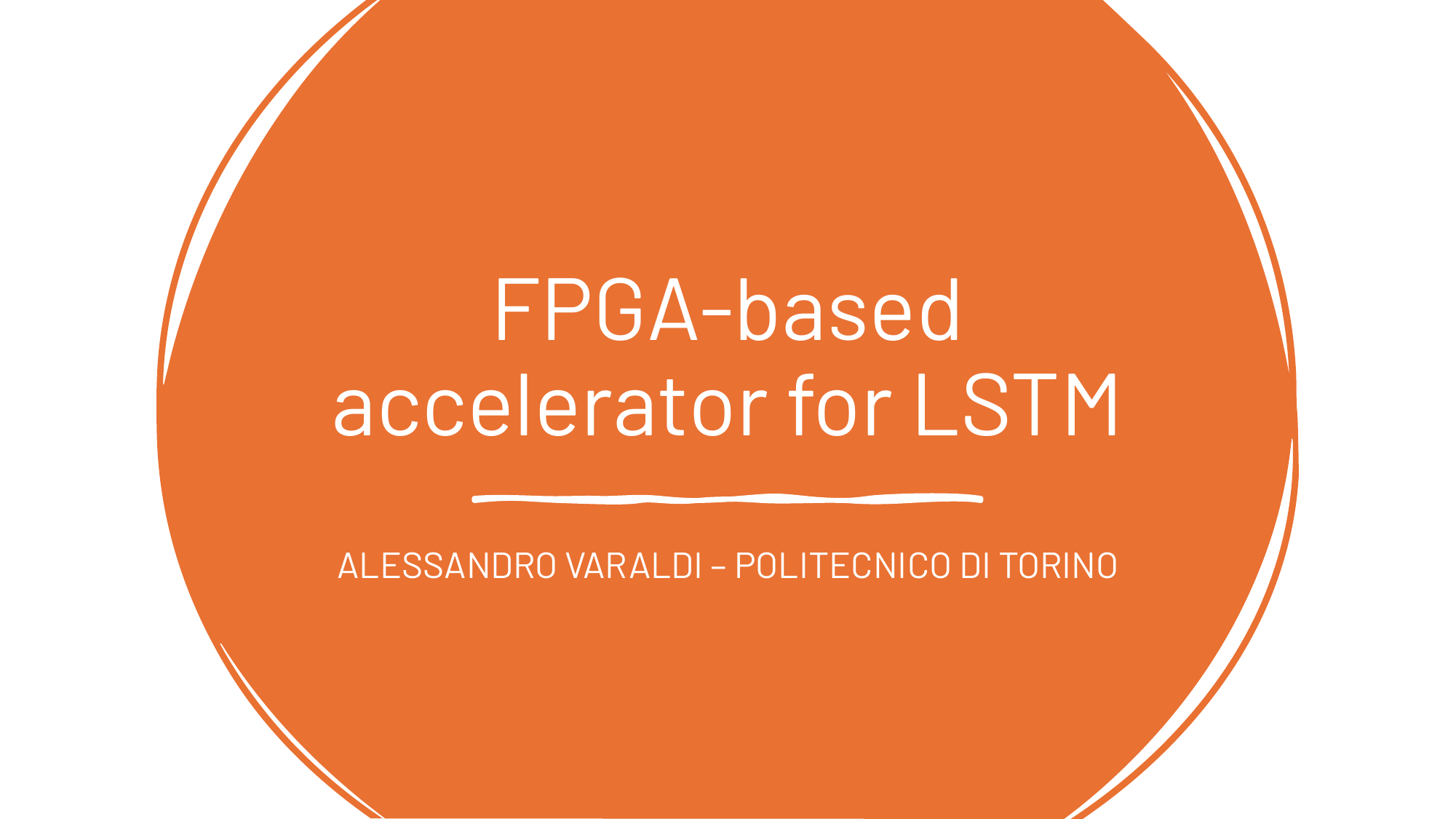

# FPGA-based accelerator for LSTM

ALESSANDRO VARALDI – POLITECNICO DI TORINO